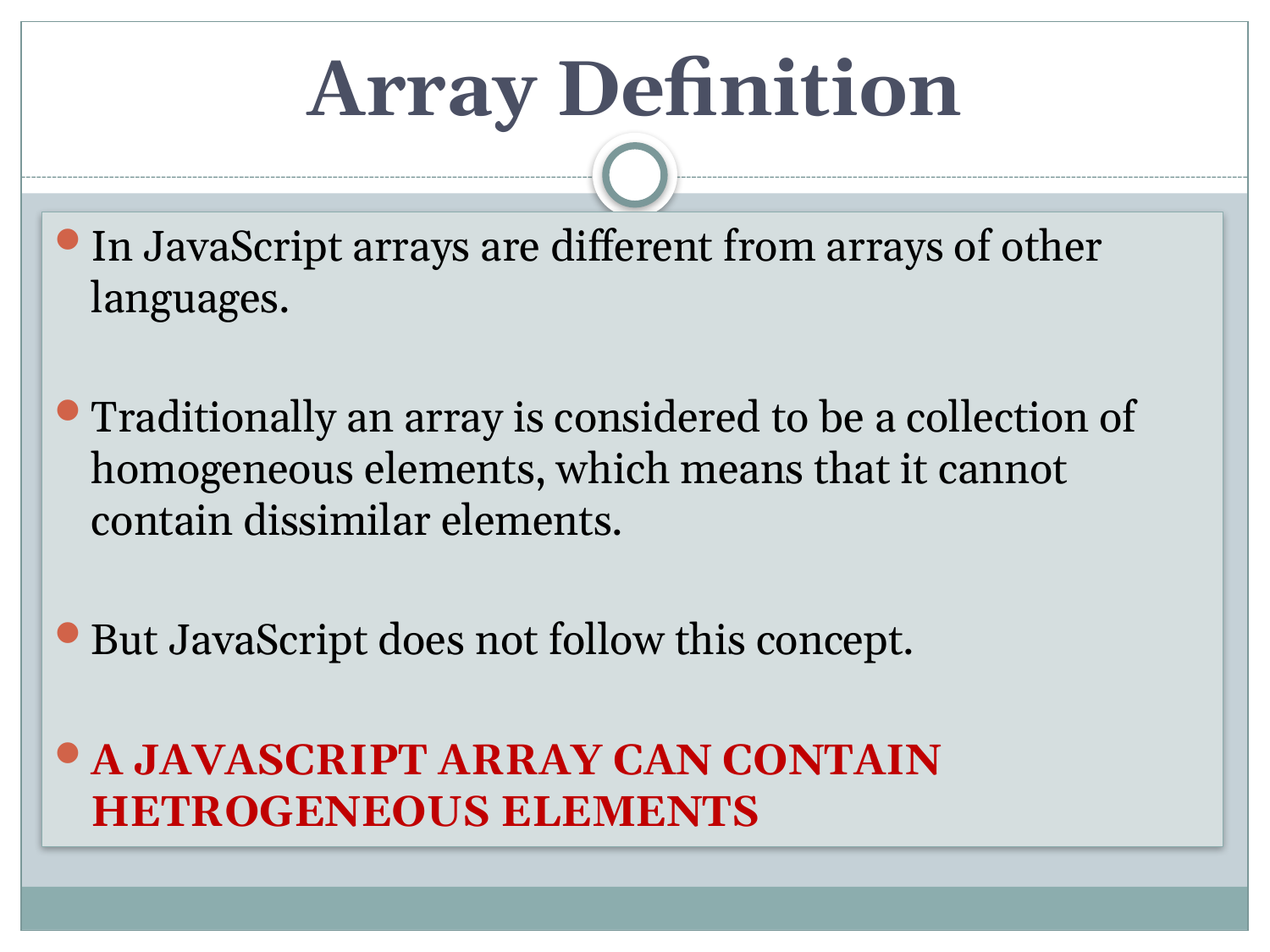

# Array Definition
In JavaScript arrays are different from arrays of other languages.

Traditionally an array is considered to be a collection of homogeneous elements, which means that it cannot contain dissimilar elements.

But JavaScript does not follow this concept.

A JAVASCRIPT ARRAY CAN CONTAIN HETROGENEOUS ELEMENTS